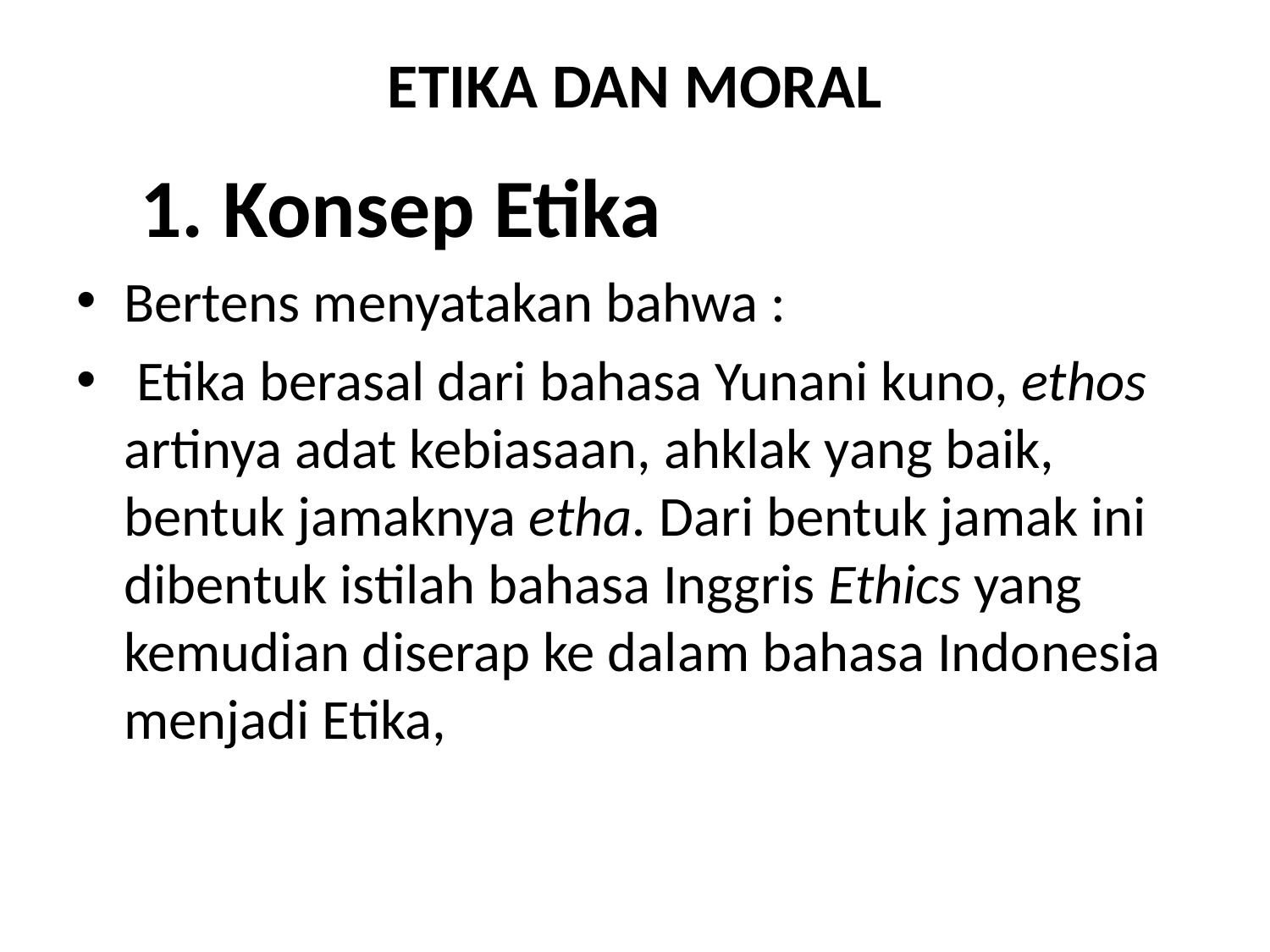

# ETIKA DAN MORAL
1. Konsep Etika
Bertens menyatakan bahwa :
 Etika berasal dari bahasa Yunani kuno, ethos artinya adat kebiasaan, ahklak yang baik, bentuk jamaknya etha. Dari bentuk jamak ini dibentuk istilah bahasa Inggris Ethics yang kemudian diserap ke dalam bahasa Indonesia menjadi Etika,